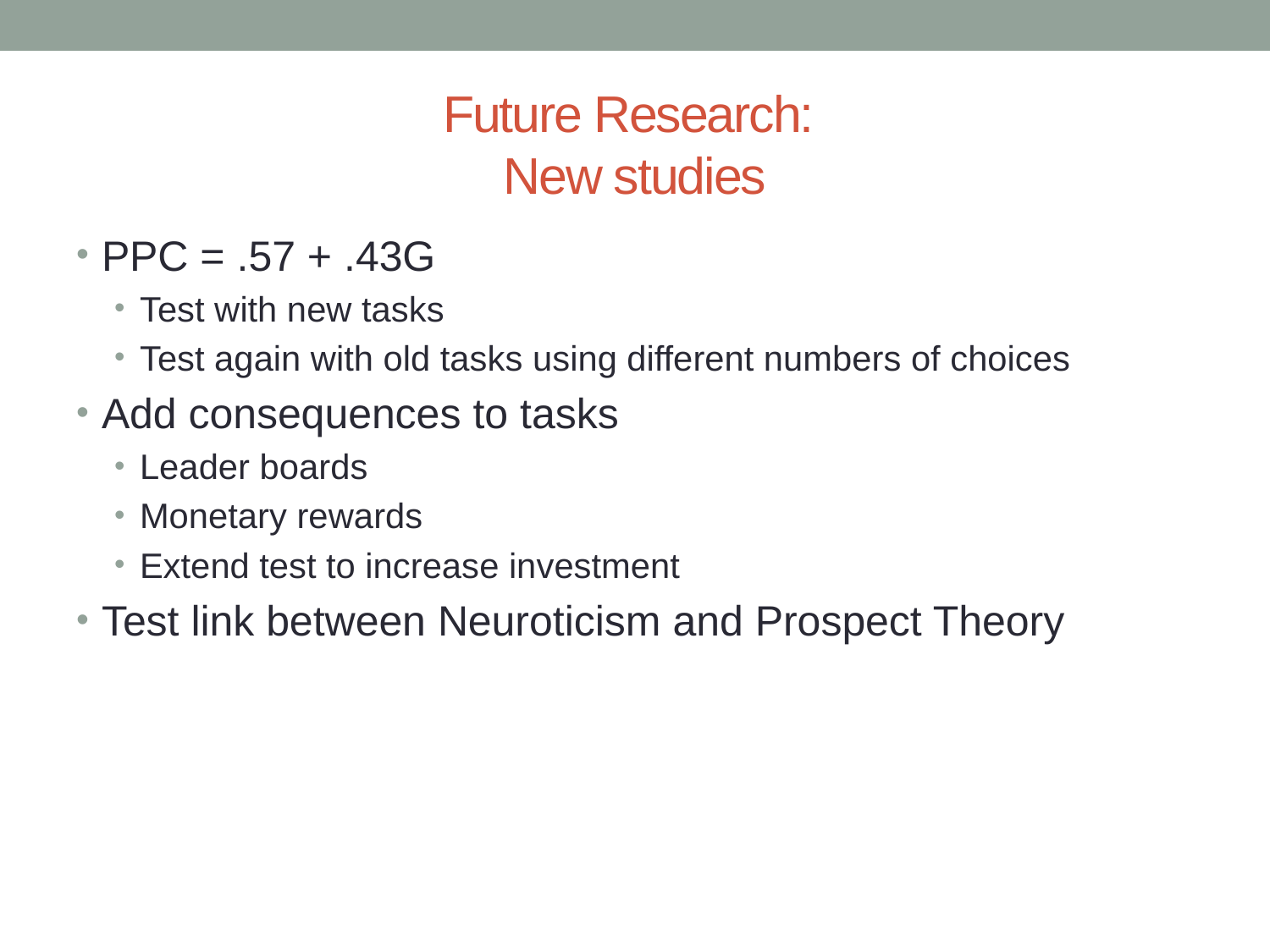

# Future Research: New studies
PPC = .57 + .43G
Test with new tasks
Test again with old tasks using different numbers of choices
Add consequences to tasks
Leader boards
Monetary rewards
Extend test to increase investment
Test link between Neuroticism and Prospect Theory